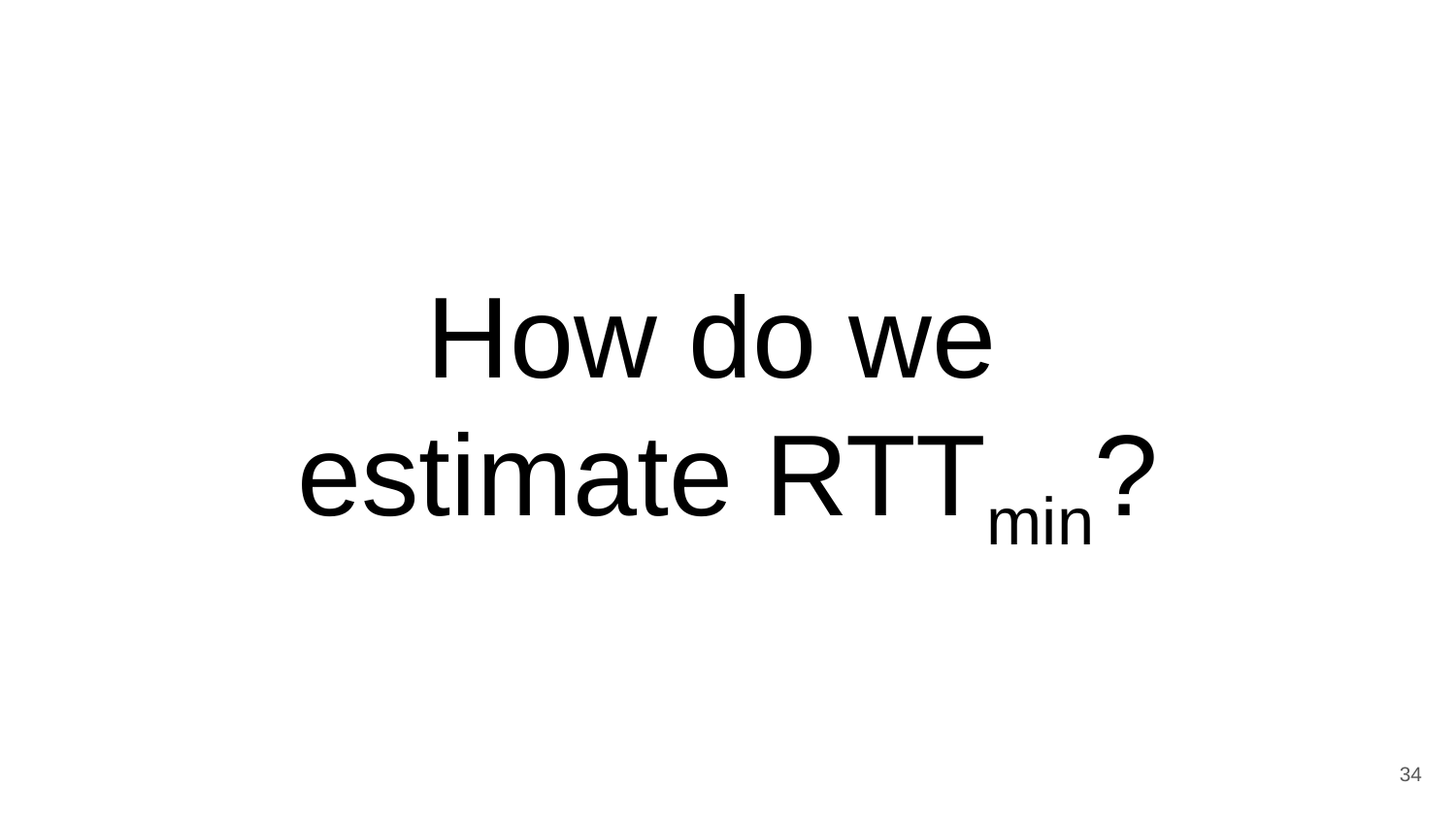

# How do we estimate RTTmin?
34